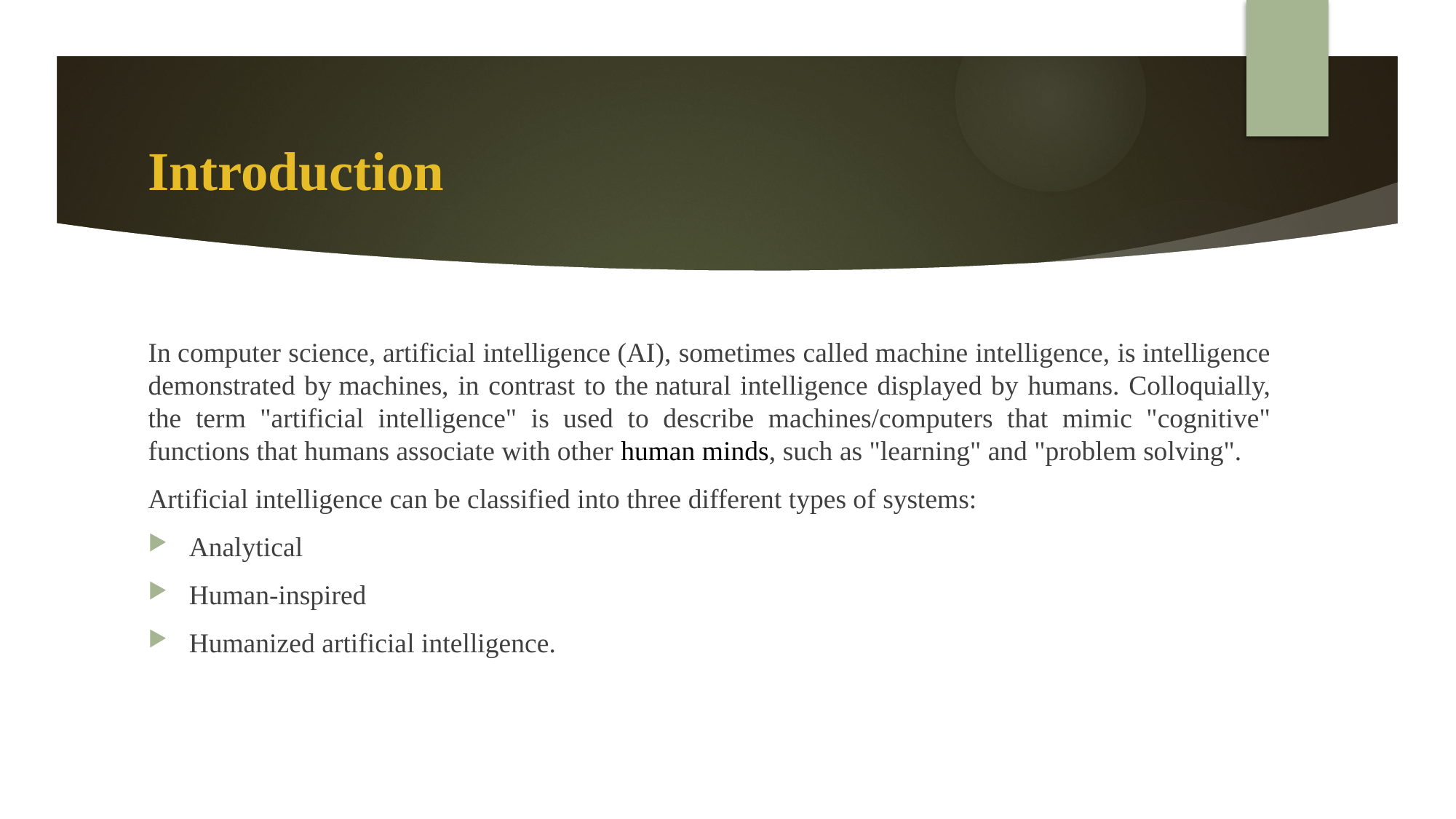

# Introduction
In computer science, artificial intelligence (AI), sometimes called machine intelligence, is intelligence demonstrated by machines, in contrast to the natural intelligence displayed by humans. Colloquially, the term "artificial intelligence" is used to describe machines/computers that mimic "cognitive" functions that humans associate with other human minds, such as "learning" and "problem solving".
Artificial intelligence can be classified into three different types of systems:
Analytical
Human-inspired
Humanized artificial intelligence.